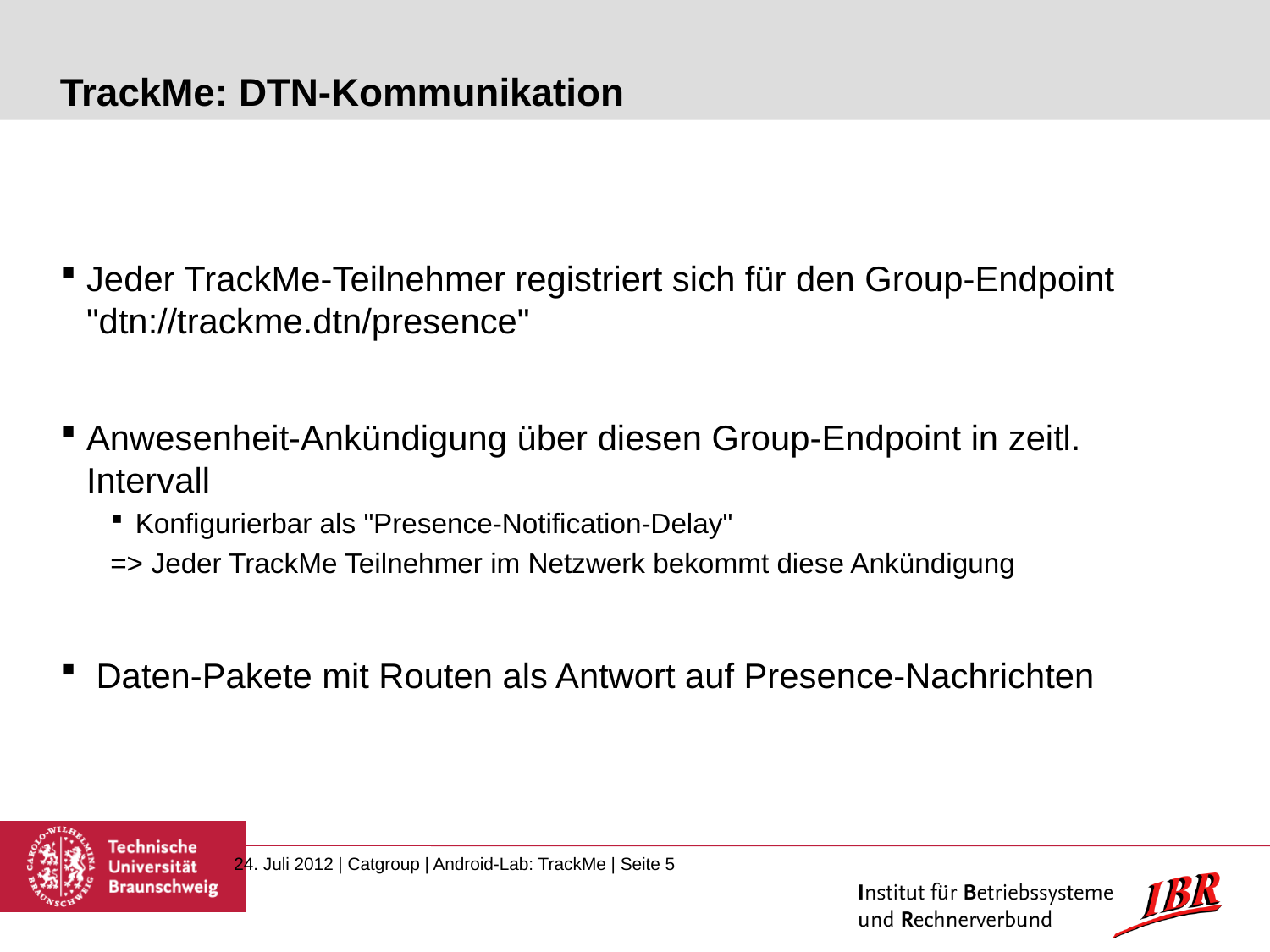

# TrackMe: DTN-Kommunikation
Jeder TrackMe-Teilnehmer registriert sich für den Group-Endpoint "dtn://trackme.dtn/presence"

Anwesenheit-Ankündigung über diesen Group-Endpoint in zeitl. Intervall
Konfigurierbar als "Presence-Notification-Delay"
=> Jeder TrackMe Teilnehmer im Netzwerk bekommt diese Ankündigung

 Daten-Pakete mit Routen als Antwort auf Presence-Nachrichten